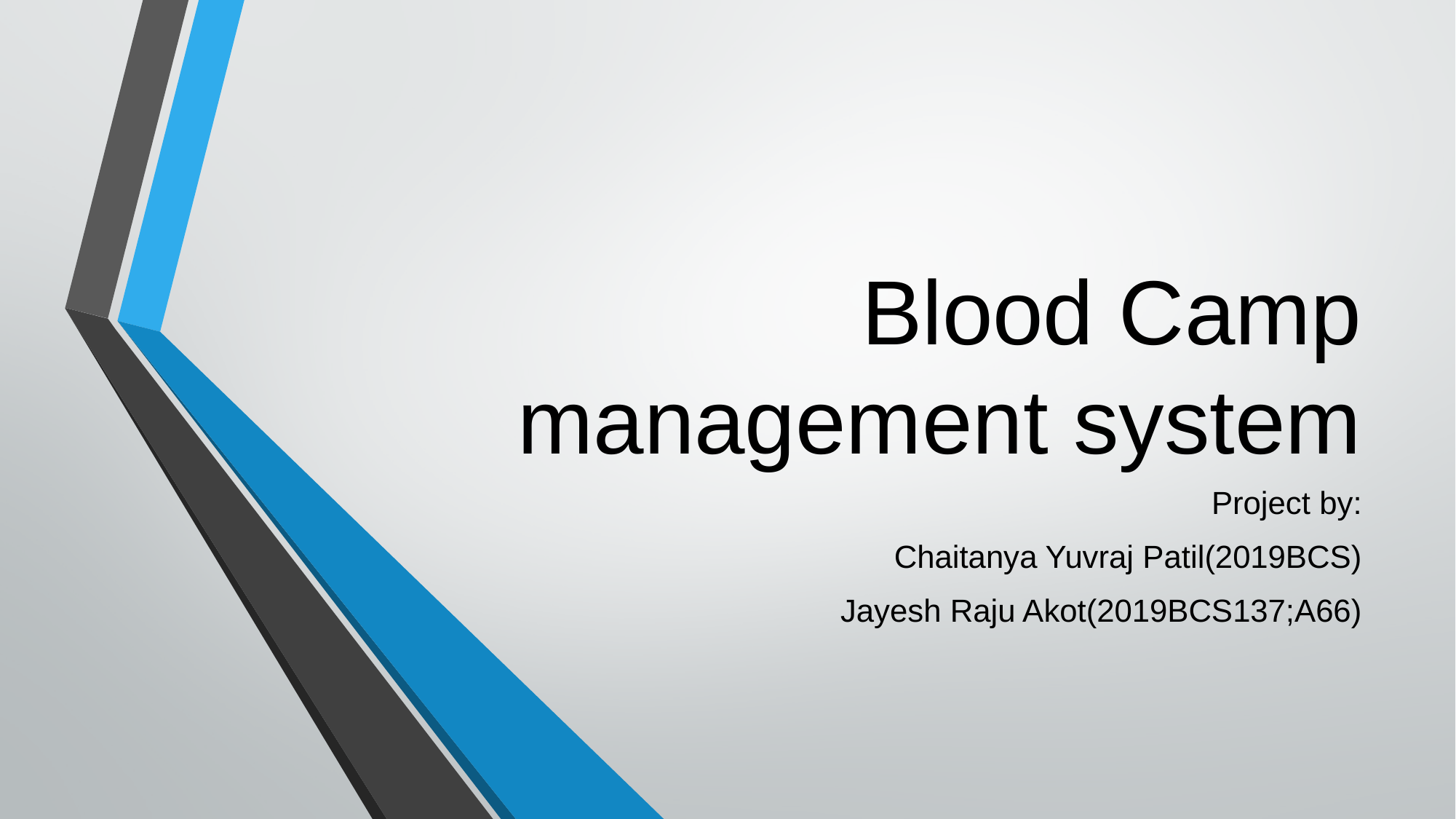

# Blood Camp management system
Project by:
Chaitanya Yuvraj Patil(2019BCS)
Jayesh Raju Akot(2019BCS137;A66)